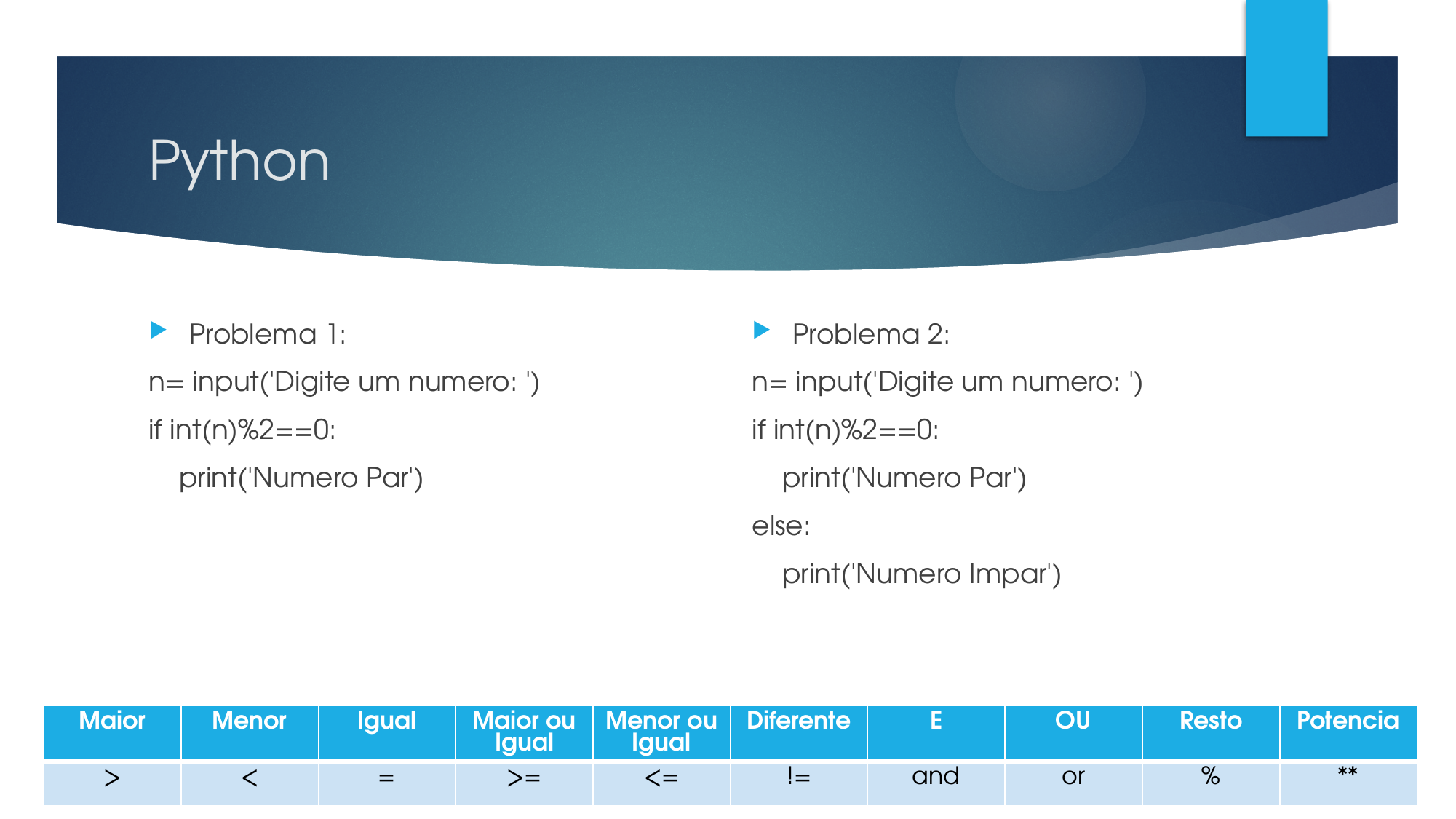

# Python
Problema 1:
n= input('Digite um numero: ')
if int(n)%2==0:
    print('Numero Par')

Problema 2:
n= input('Digite um numero: ')
if int(n)%2==0:
    print('Numero Par')
else:
    print('Numero Impar')

| Maior | Menor | Igual | Maior ou Igual | Menor ou Igual | Diferente | E | OU | Resto | Potencia |
| --- | --- | --- | --- | --- | --- | --- | --- | --- | --- |
| > | < | = | >= | <= | != | and | or | % | \*\* |